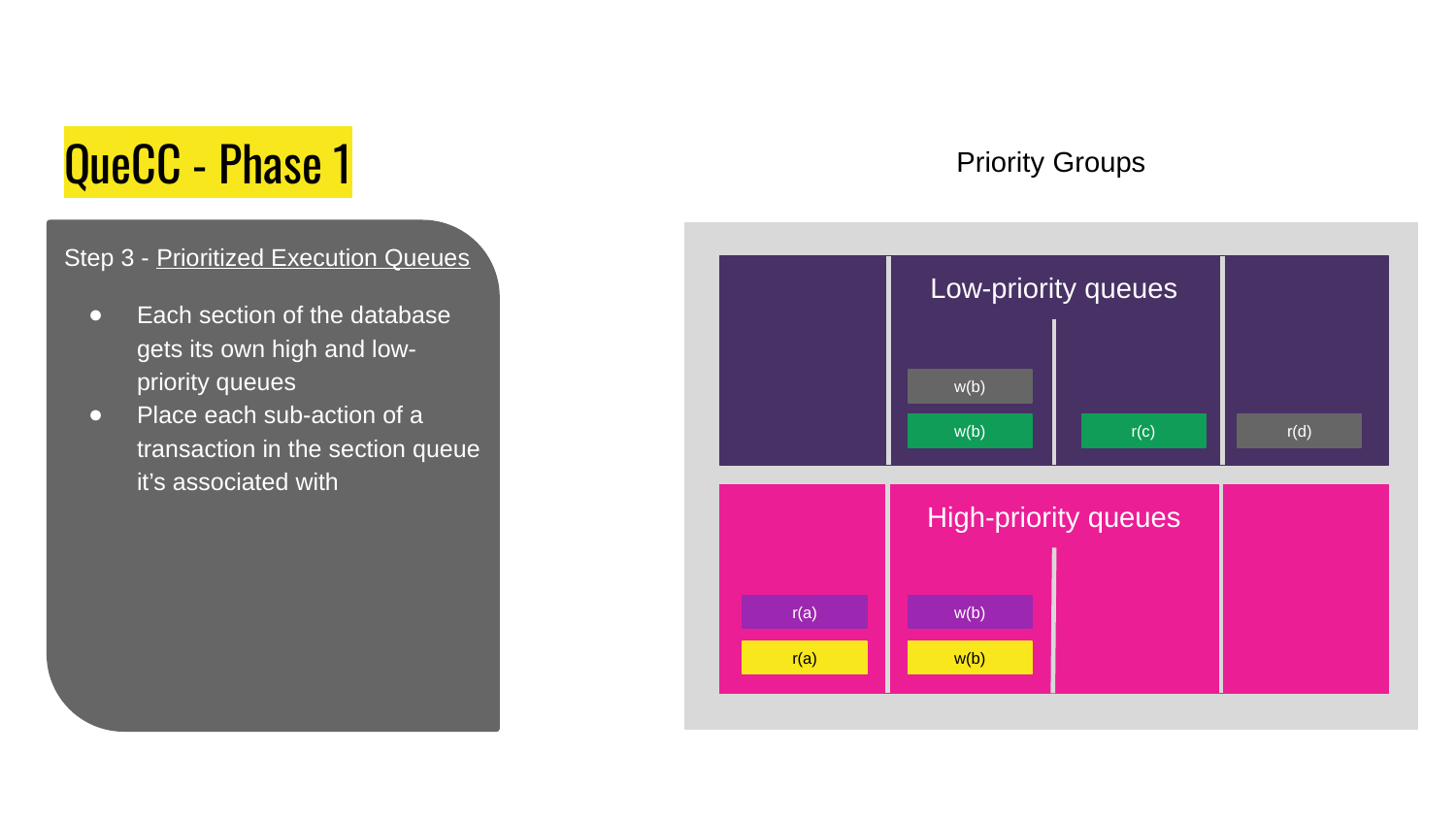

# QueCC - Phase 1
Priority Groups

Step 3 - Prioritized Execution Queues
Each section of the database gets its own high and low-priority queues
Place each sub-action of a transaction in the section queue it’s associated with

Low-priority queues
w(b)
w(b)
r(c)
r(d)

High-priority queues
w(b)
r(a)
r(a)
w(b)